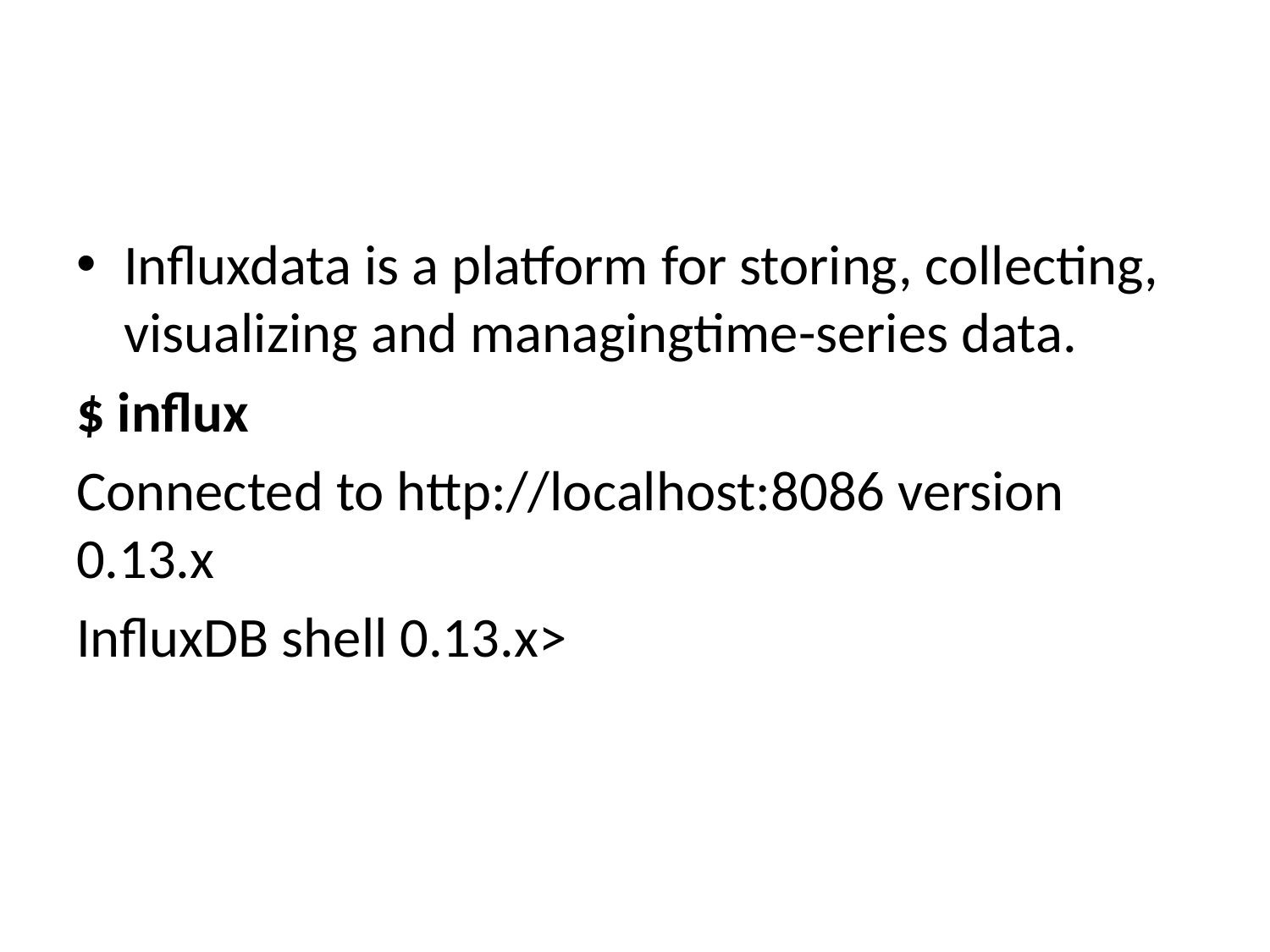

#
Influxdata is a platform for storing, collecting, visualizing and managingtime-series data.
$ influx
Connected to http://localhost:8086 version 0.13.x
InfluxDB shell 0.13.x>